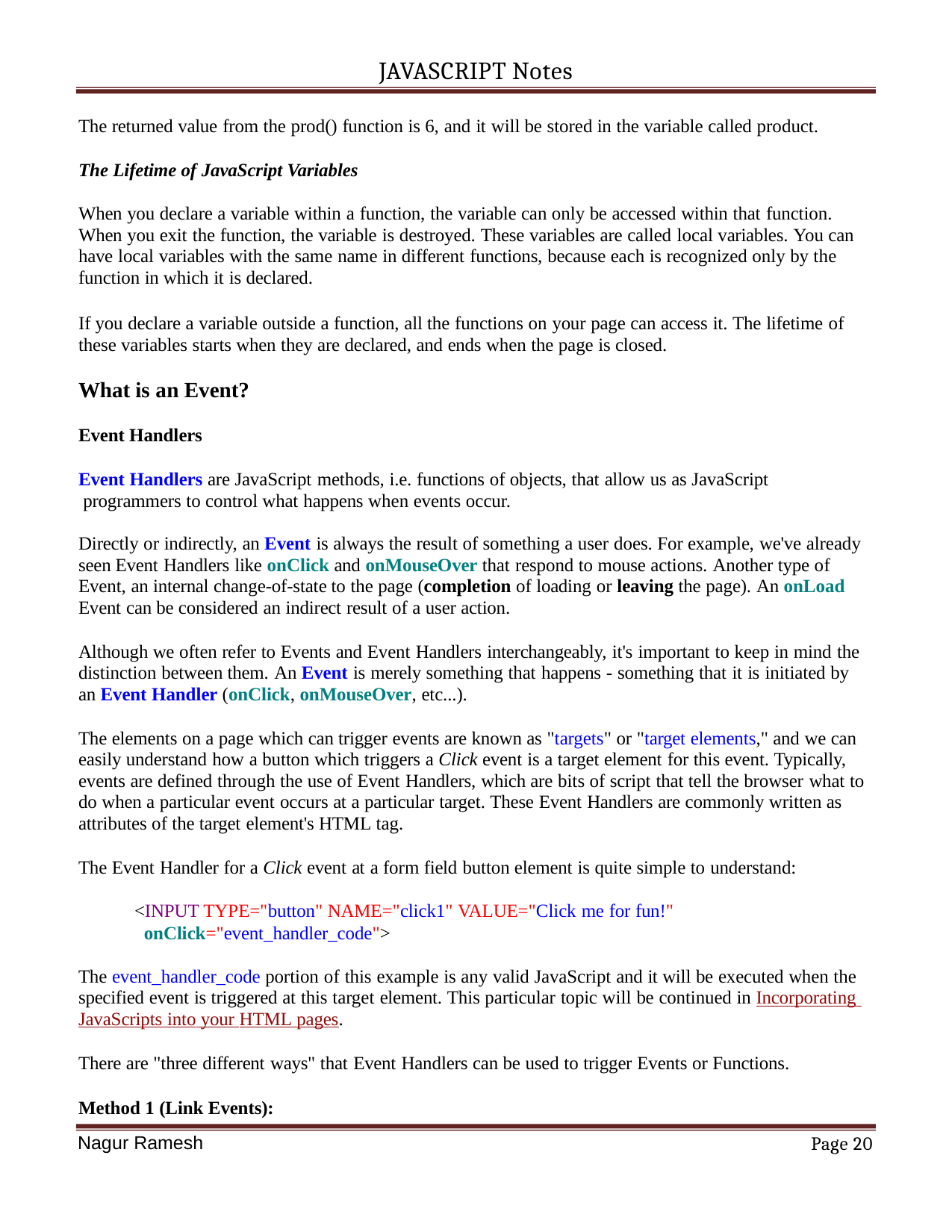

JAVASCRIPT Notes

The returned value from the prod() function is 6, and it will be stored in the variable called product.

The Lifetime of JavaScript Variables

When you declare a variable within a function, the variable can only be accessed within that function.  When you exit the function, the variable is destroyed. These variables are called local variables. You can  have local variables with the same name in different functions, because each is recognized only by the  function in which it is declared.

If you declare a variable outside a function, all the functions on your page can access it. The lifetime of  these variables starts when they are declared, and ends when the page is closed.

What is an Event?
Event Handlers

Event Handlers are JavaScript methods, i.e. functions of objects, that allow us as JavaScript  programmers to control what happens when events occur.

Directly or indirectly, an Event is always the result of something a user does. For example, we've already  seen Event Handlers like onClick and onMouseOver that respond to mouse actions. Another type of  Event, an internal change-of-state to the page (completion of loading or leaving the page). An onLoad  Event can be considered an indirect result of a user action.

Although we often refer to Events and Event Handlers interchangeably, it's important to keep in mind the  distinction between them. An Event is merely something that happens - something that it is initiated by  an Event Handler (onClick, onMouseOver, etc...).

The elements on a page which can trigger events are known as "targets" or "target elements," and we can  easily understand how a button which triggers a Click event is a target element for this event. Typically,  events are defined through the use of Event Handlers, which are bits of script that tell the browser what to  do when a particular event occurs at a particular target. These Event Handlers are commonly written as  attributes of the target element's HTML tag.

The Event Handler for a Click event at a form field button element is quite simple to understand:

<INPUT TYPE="button" NAME="click1" VALUE="Click me for fun!"
onClick="event_handler_code">

The event_handler_code portion of this example is any valid JavaScript and it will be executed when the  specified event is triggered at this target element. This particular topic will be continued in Incorporating  JavaScripts into your HTML pages.

There are "three different ways" that Event Handlers can be used to trigger Events or Functions.

Method 1 (Link Events):

Page 20
Nagur Ramesh